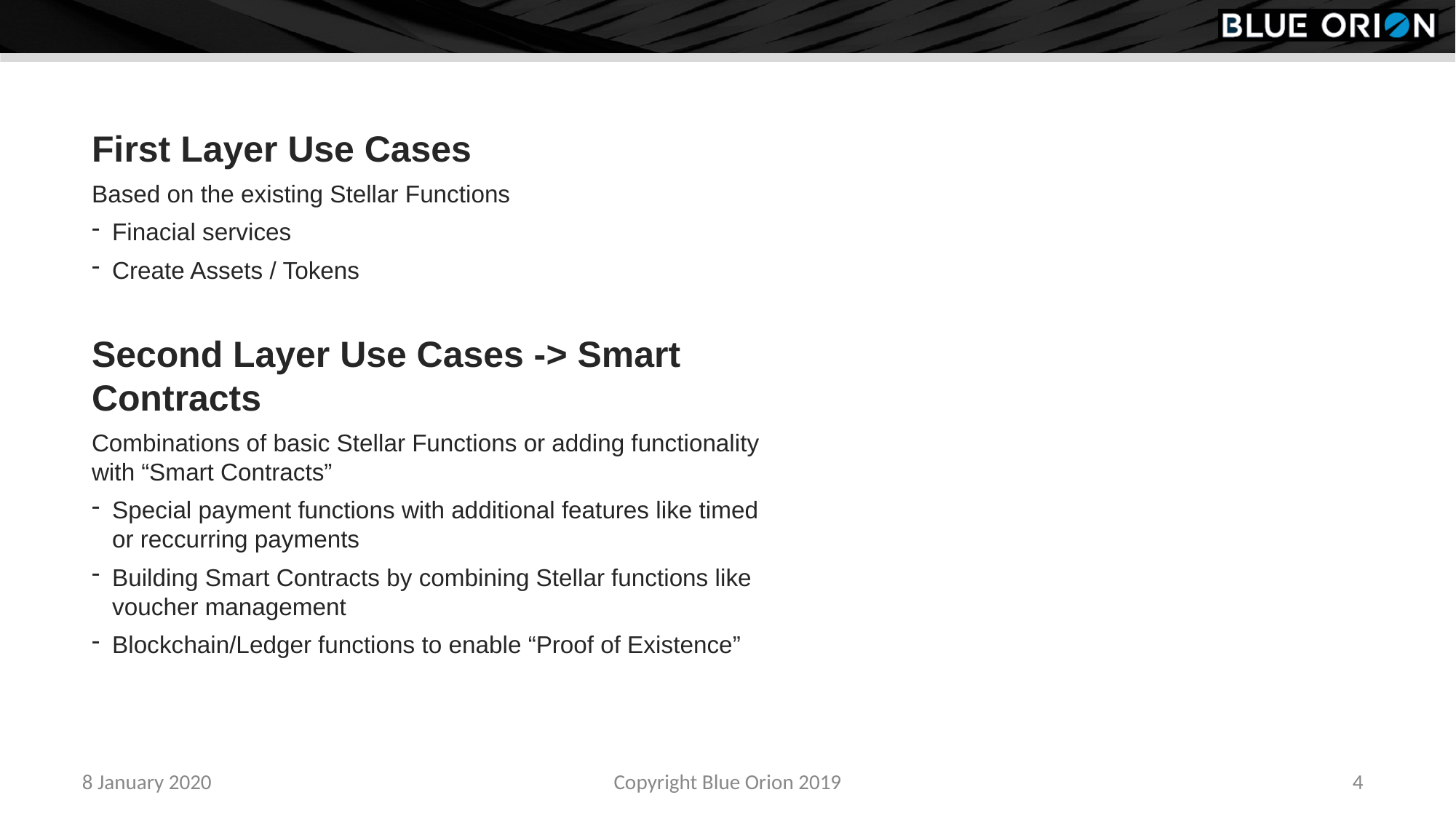

First Layer Use Cases
Based on the existing Stellar Functions
Finacial services
Create Assets / Tokens

Second Layer Use Cases -> Smart Contracts
Combinations of basic Stellar Functions or adding functionality with “Smart Contracts”
Special payment functions with additional features like timed or reccurring payments
Building Smart Contracts by combining Stellar functions like voucher management
Blockchain/Ledger functions to enable “Proof of Existence”